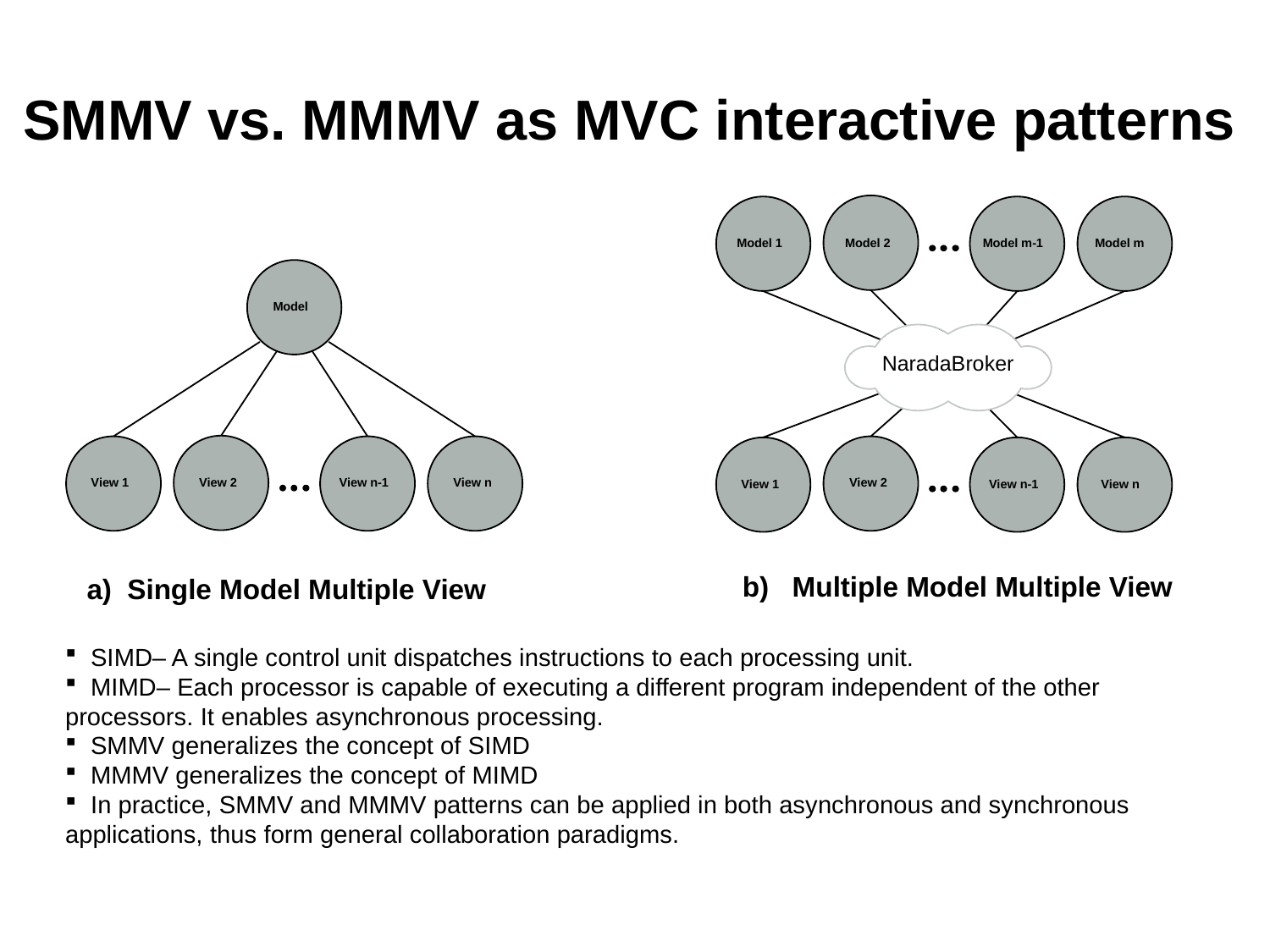

# SMMV vs. MMMV as MVC interactive patterns

Model 1
Model 2
Model m-1
Model m

Model

NaradaBroker

View 1
View 2
View n-1
View n
View 2
View 1
View n-1
View n

b)   Multiple Model Multiple View
a)  Single Model Multiple View
  SIMD– A single control unit dispatches instructions to each processing unit.
  MIMD– Each processor is capable of executing a different program independent of the other processors. It enables asynchronous processing.
  SMMV generalizes the concept of SIMD
  MMMV generalizes the concept of MIMD
  In practice, SMMV and MMMV patterns can be applied in both asynchronous and synchronous applications, thus form general collaboration paradigms.